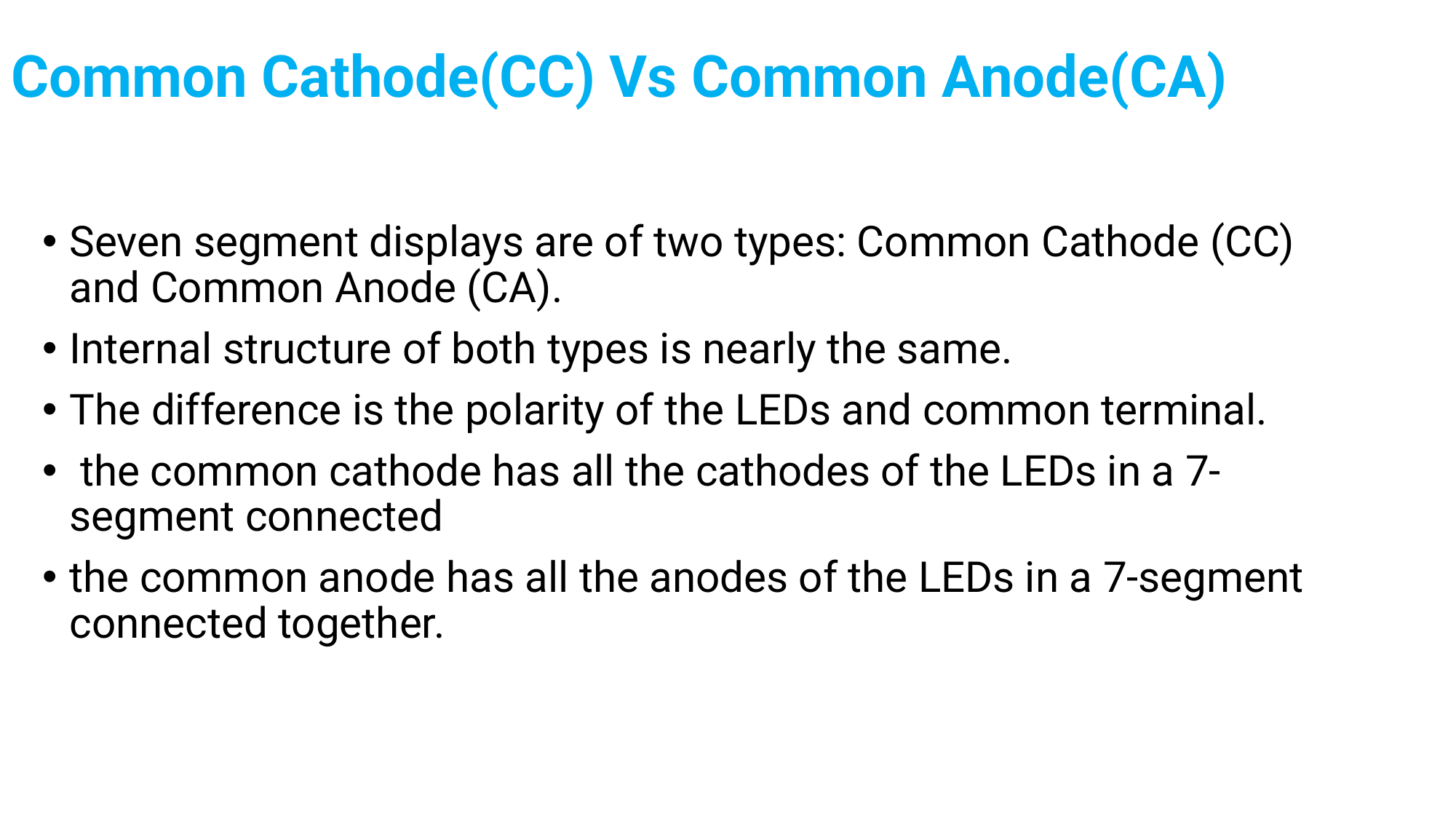

# Common Cathode(CC) Vs Common Anode(CA)
Seven segment displays are of two types: Common Cathode (CC) and Common Anode (CA).
Internal structure of both types is nearly the same.
The difference is the polarity of the LEDs and common terminal.
 the common cathode has all the cathodes of the LEDs in a 7-segment connected
the common anode has all the anodes of the LEDs in a 7-segment connected together.